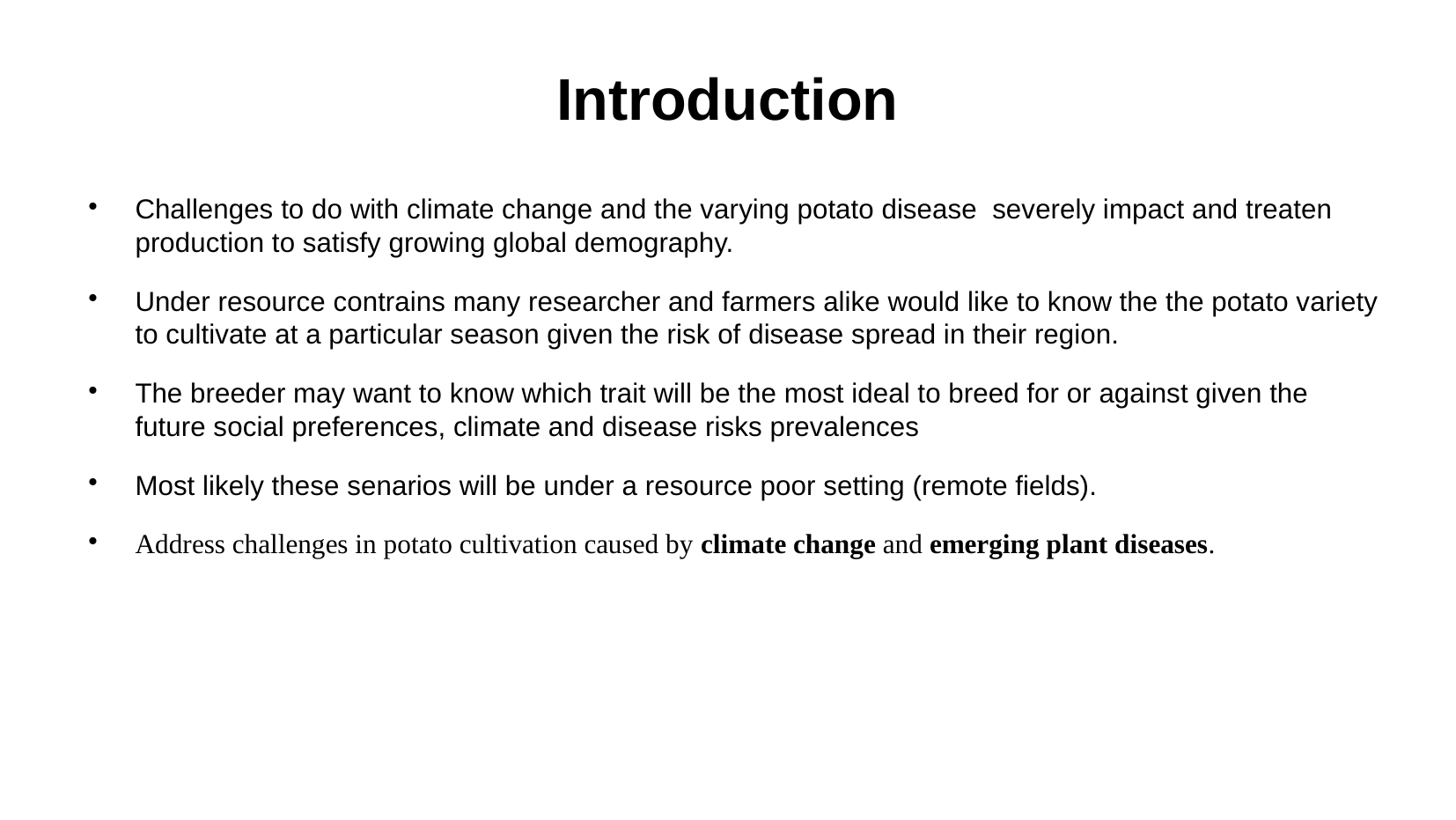

# Introduction
Challenges to do with climate change and the varying potato disease  severely impact and treaten production to satisfy growing global demography.
Under resource contrains many researcher and farmers alike would like to know the the potato variety to cultivate at a particular season given the risk of disease spread in their region.
The breeder may want to know which trait will be the most ideal to breed for or against given the future social preferences, climate and disease risks prevalences
Most likely these senarios will be under a resource poor setting (remote fields).
Address challenges in potato cultivation caused by climate change and emerging plant diseases.